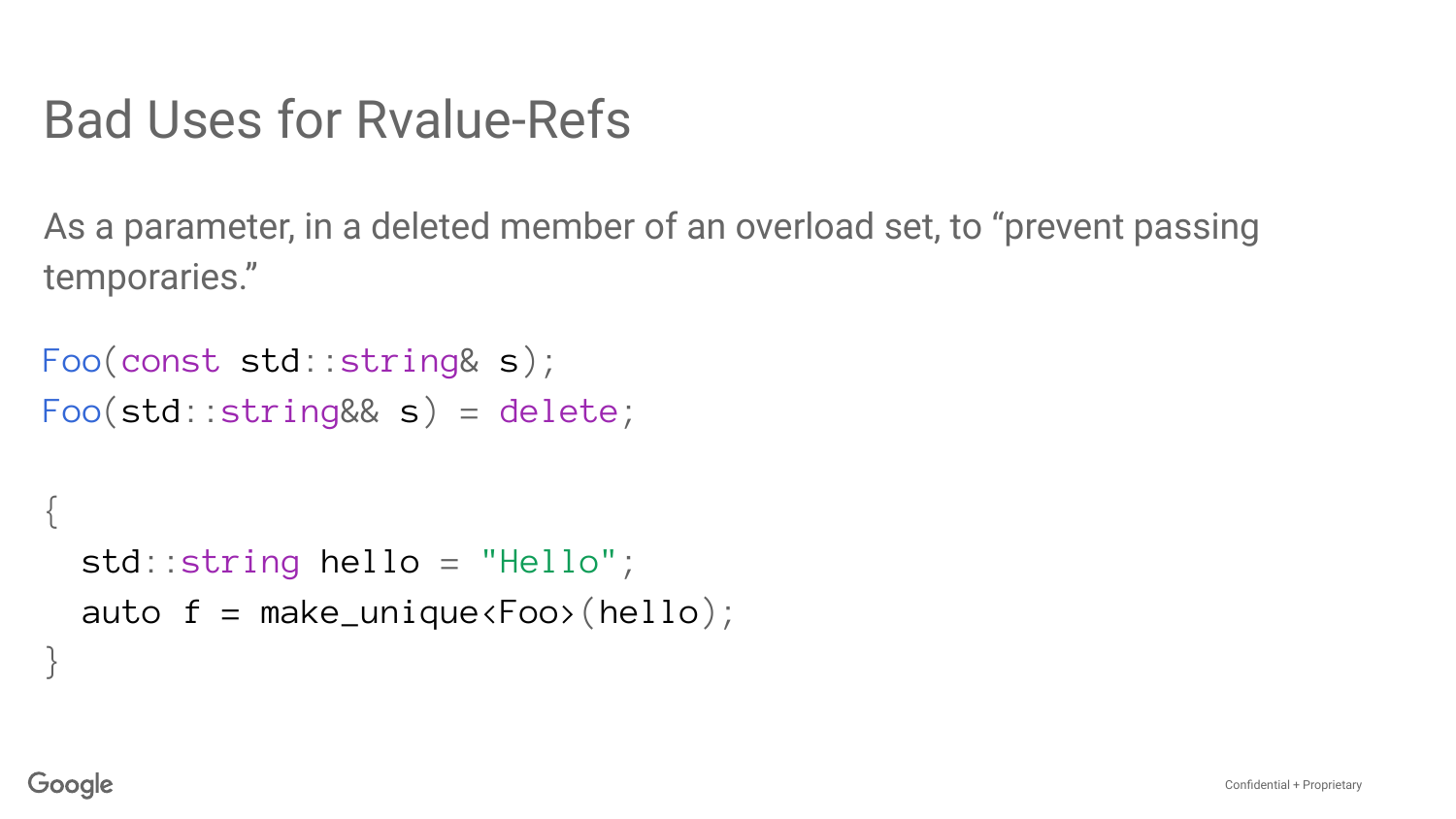

# Bad Uses for Rvalue-Refs
As a parameter, in a deleted member of an overload set, to “prevent passing temporaries.”
Foo(const std::string& s);
Foo(std::string&& s) = delete;

{
  std::string hello = "Hello";
  auto f = make_unique<Foo>(hello);
}